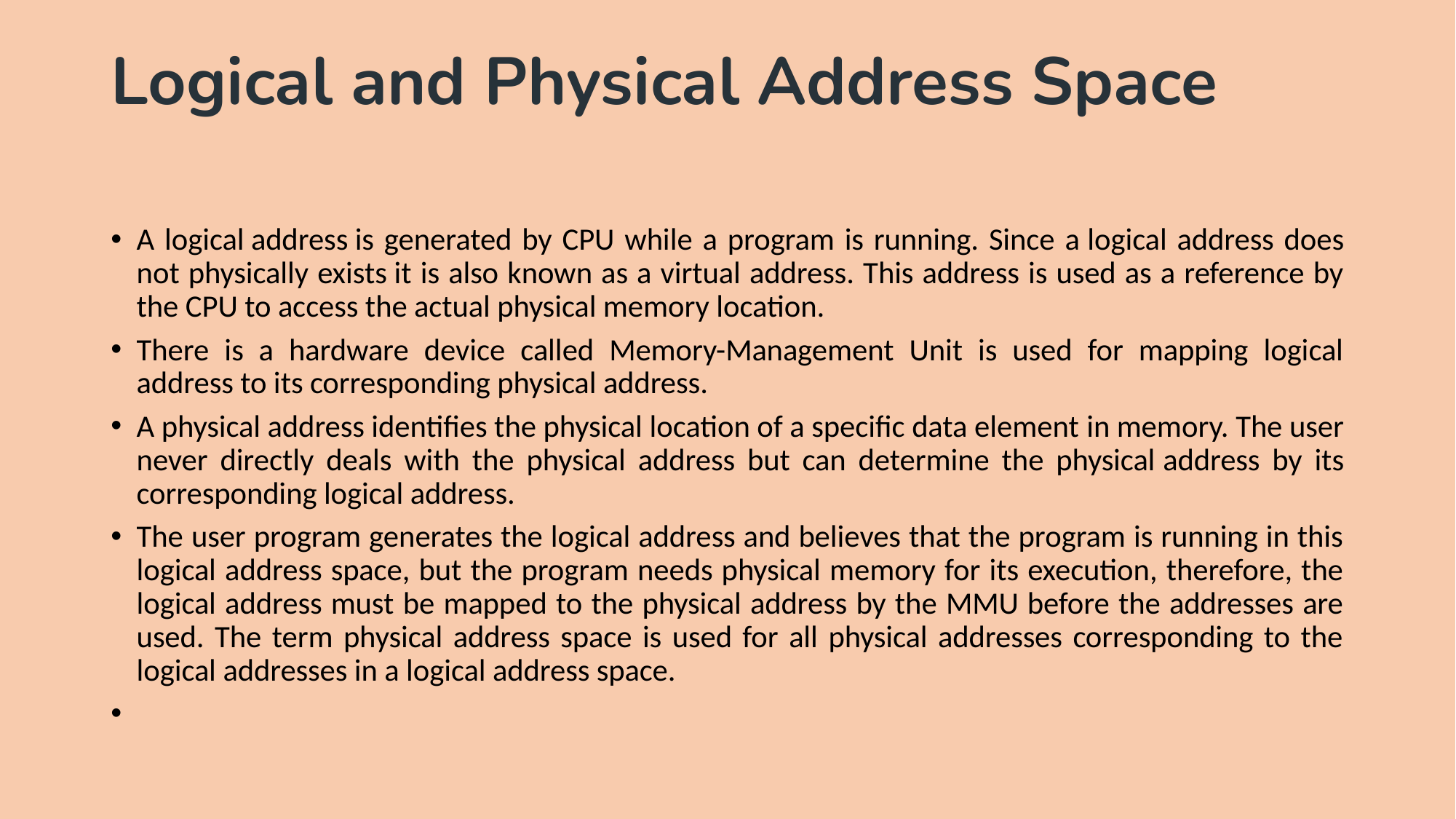

# Logical and Physical Address Space
A logical address is generated by CPU while a program is running. Since a logical address does not physically exists it is also known as a virtual address. This address is used as a reference by the CPU to access the actual physical memory location.
There is a hardware device called Memory-Management Unit is used for mapping logical address to its corresponding physical address.
A physical address identifies the physical location of a specific data element in memory. The user never directly deals with the physical address but can determine the physical address by its corresponding logical address.
The user program generates the logical address and believes that the program is running in this logical address space, but the program needs physical memory for its execution, therefore, the logical address must be mapped to the physical address by the MMU before the addresses are used. The term physical address space is used for all physical addresses corresponding to the logical addresses in a logical address space.